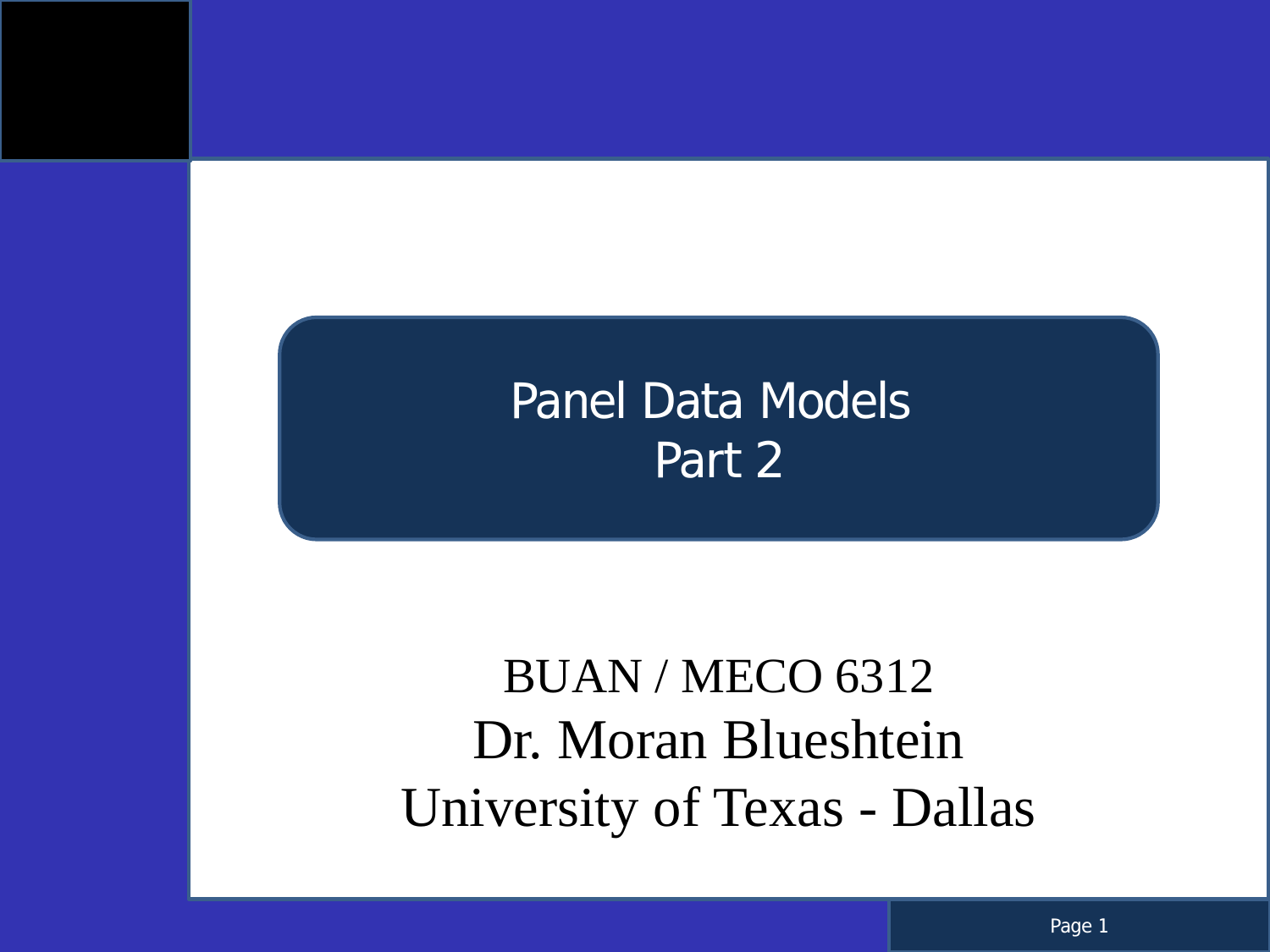

Panel Data Models
Part 2
BUAN / MECO 6312
Dr. Moran Blueshtein
University of Texas - Dallas